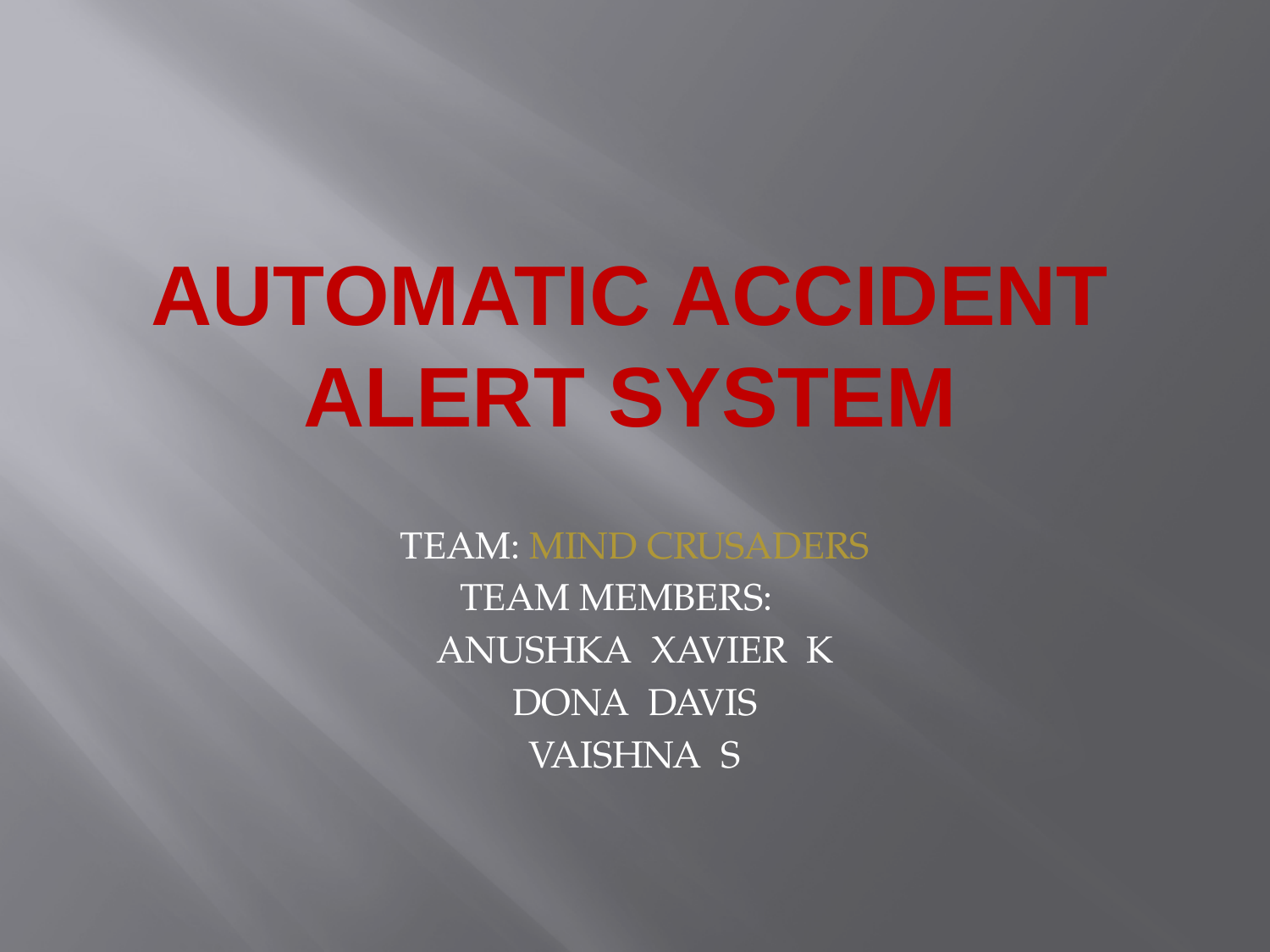

# AUTOMATIC ACCIDENT ALERT SYSTEM

TEAM: MIND CRUSADERS
TEAM MEMBERS:
ANUSHKA  XAVIER  K
DONA  DAVIS
VAISHNA  S